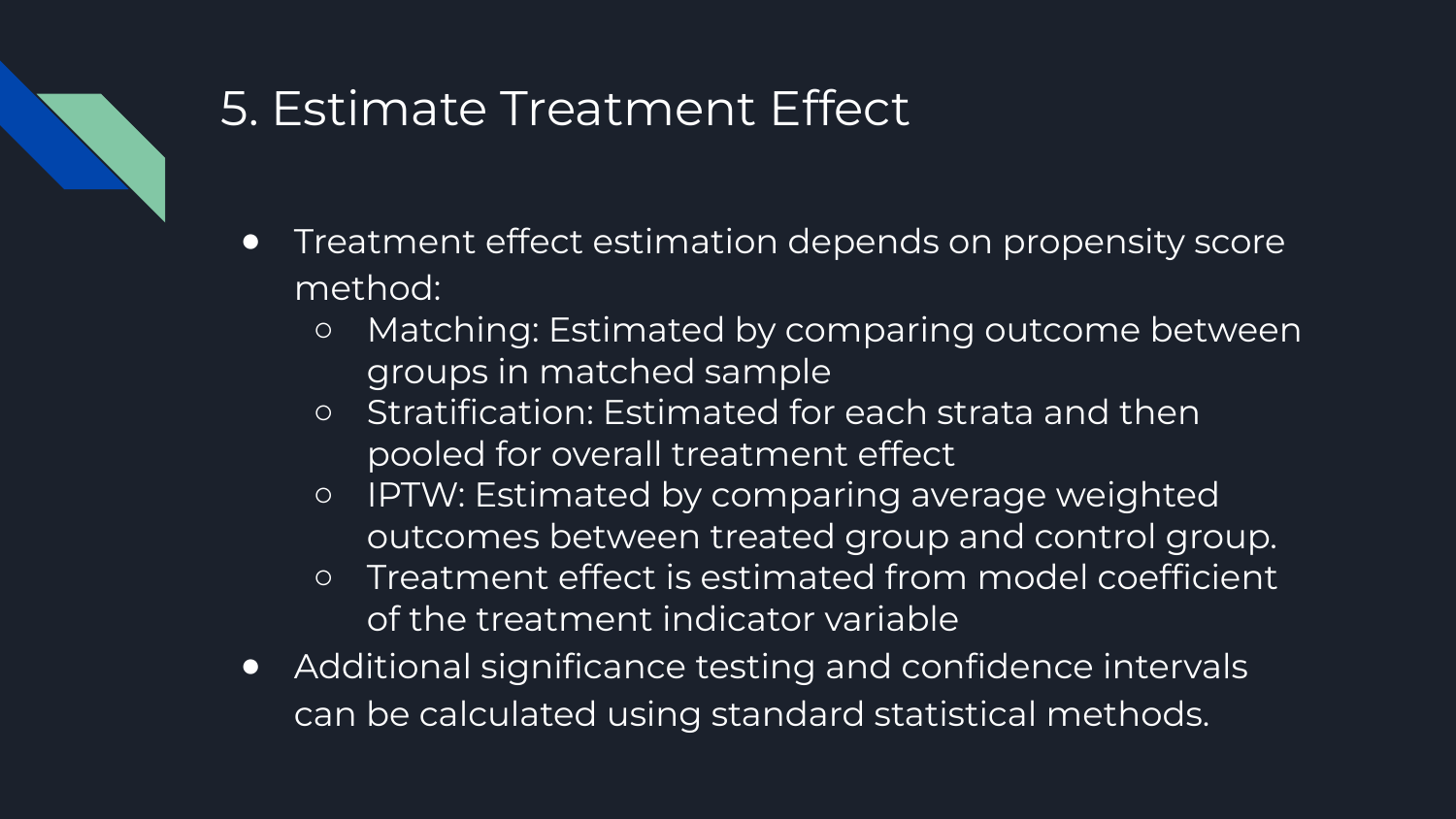

# 5. Estimate Treatment Effect
Treatment effect estimation depends on propensity score method:
Matching: Estimated by comparing outcome between groups in matched sample
Stratification: Estimated for each strata and then pooled for overall treatment effect
IPTW: Estimated by comparing average weighted outcomes between treated group and control group.
Treatment effect is estimated from model coefficient of the treatment indicator variable
Additional significance testing and confidence intervals can be calculated using standard statistical methods.